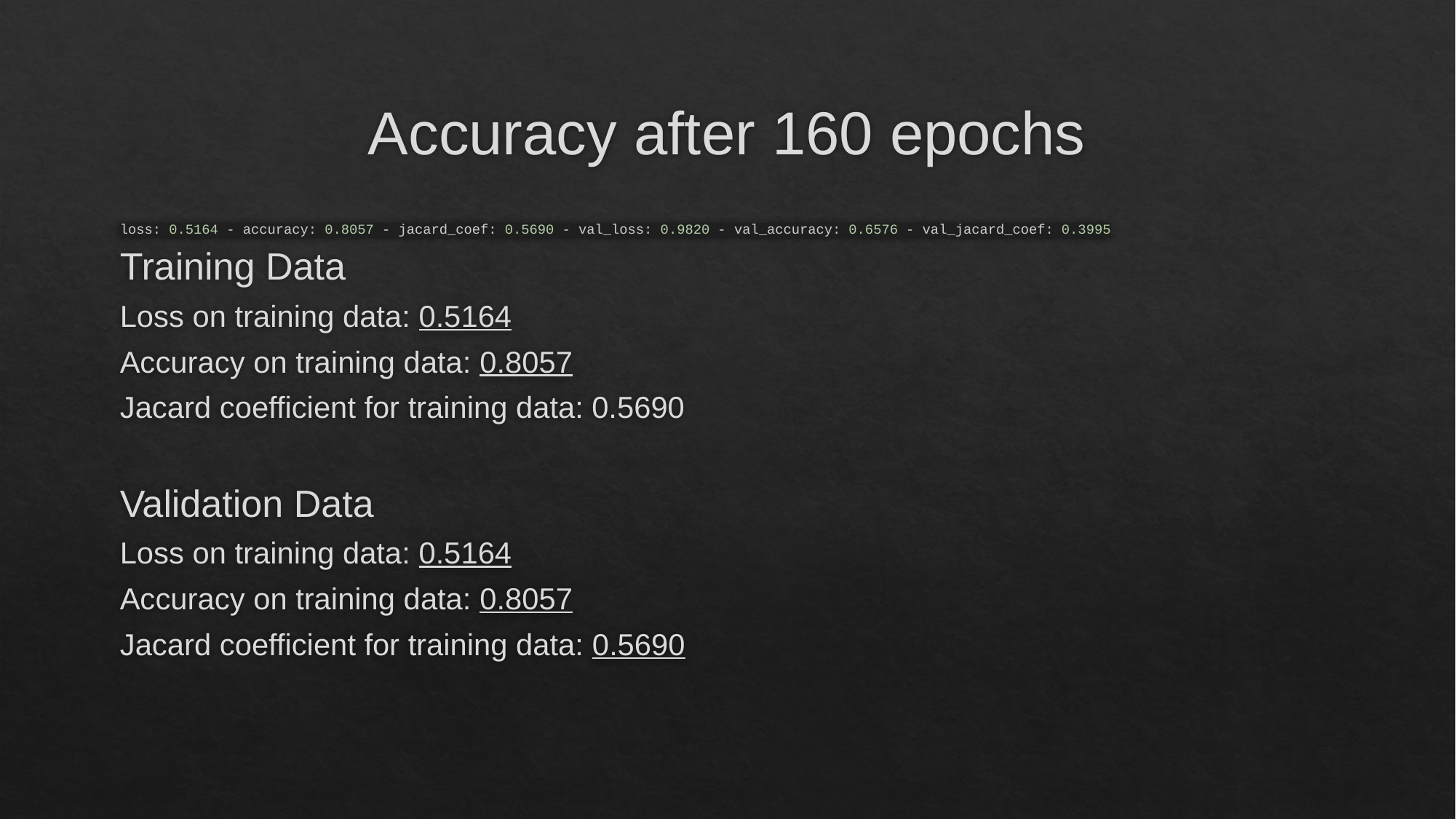

# Accuracy after 160 epochs
loss: 0.5164 - accuracy: 0.8057 - jacard_coef: 0.5690 - val_loss: 0.9820 - val_accuracy: 0.6576 - val_jacard_coef: 0.3995
Training Data
Loss on training data: 0.5164
Accuracy on training data: 0.8057
Jacard coefficient for training data: 0.5690

Validation Data
Loss on training data: 0.5164
Accuracy on training data: 0.8057
Jacard coefficient for training data: 0.5690